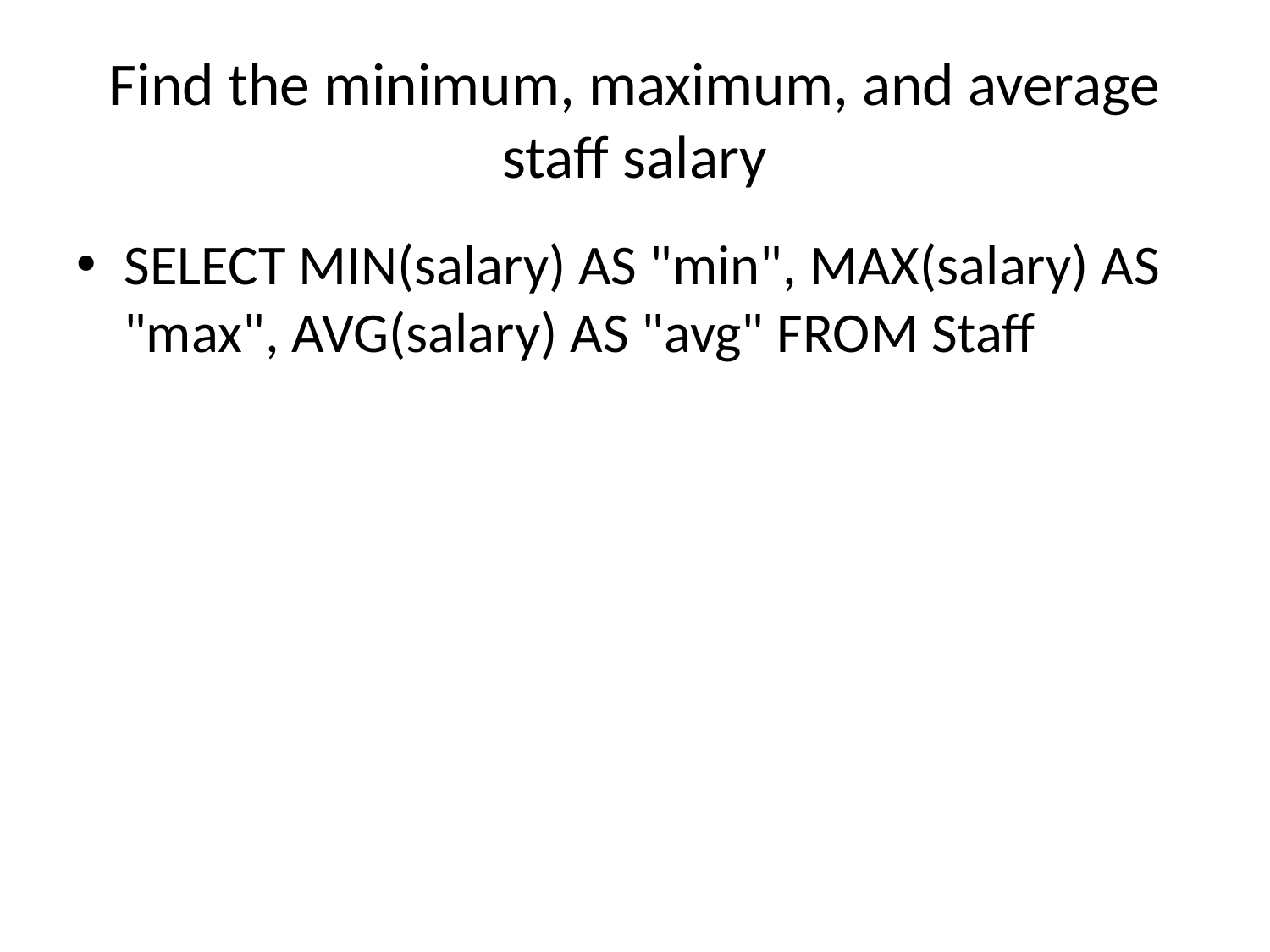

# Find the minimum, maximum, and average staff salary
SELECT MIN(salary) AS "min", MAX(salary) AS "max", AVG(salary) AS "avg" FROM Staff